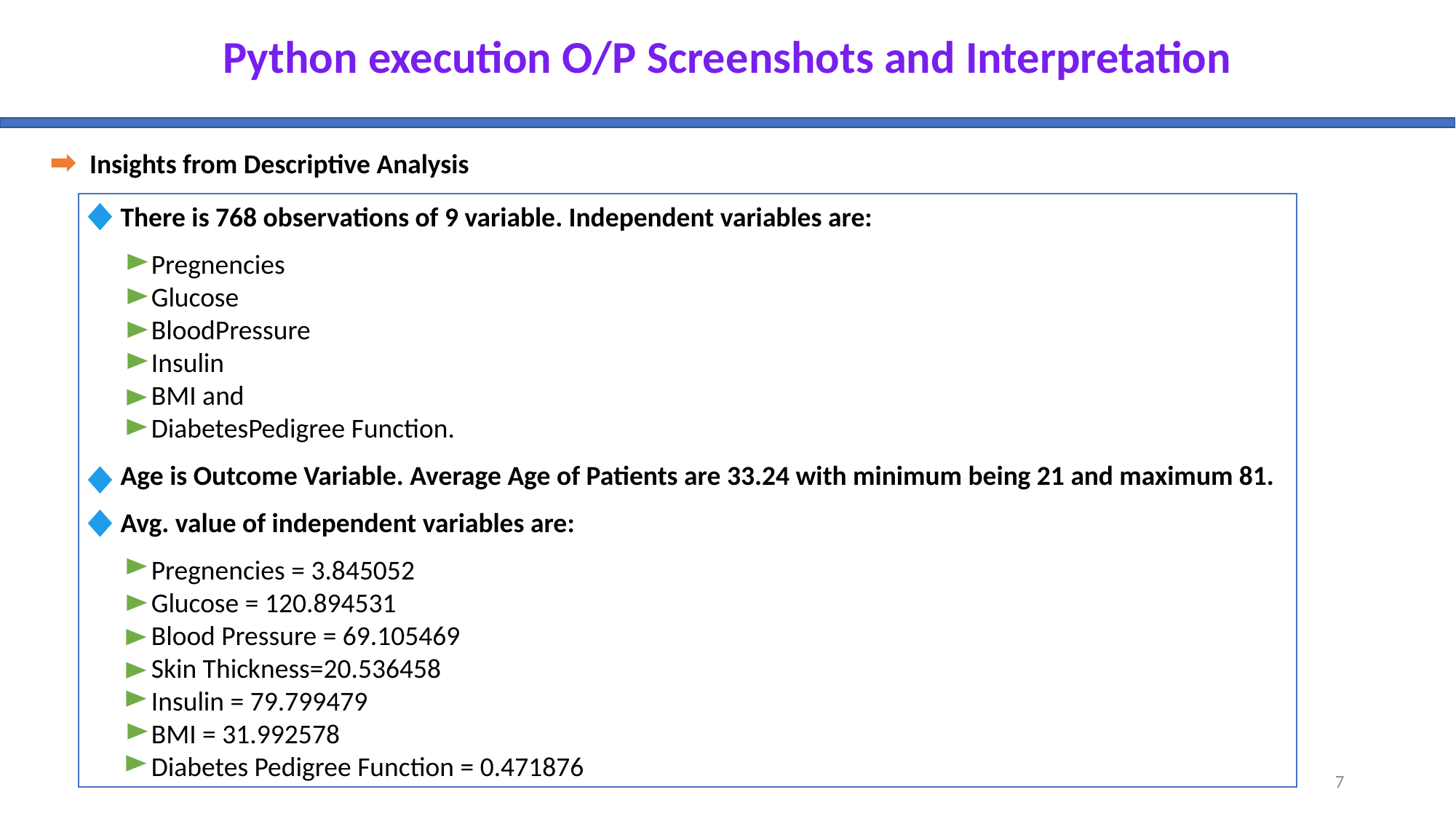

Python execution O/P Screenshots and Interpretation

Insights from Descriptive Analysis

     There is 768 observations of 9 variable. Independent variables are:

          Pregnencies
          Glucose
          BloodPressure
          Insulin
          BMI and
          DiabetesPedigree Function.

     Age is Outcome Variable. Average Age of Patients are 33.24 with minimum being 21 and maximum 81.

     Avg. value of independent variables are:

          Pregnencies = 3.845052
          Glucose = 120.894531
          Blood Pressure = 69.105469
          Skin Thickness=20.536458
          Insulin = 79.799479
          BMI = 31.992578
          Diabetes Pedigree Function = 0.471876

7